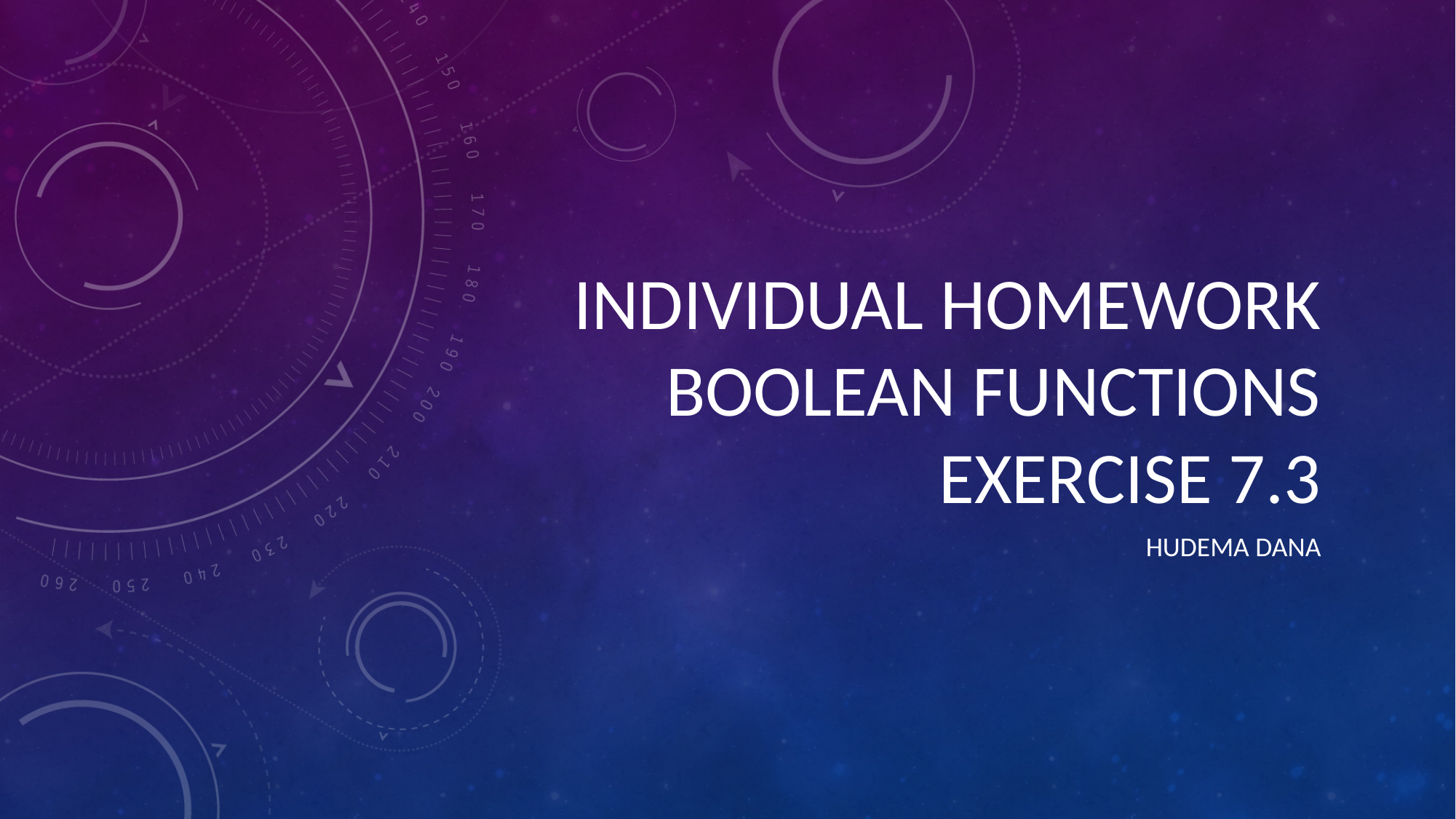

# INDIVIDUAL HOMEWORK BOOLEAN FUNCTIONS EXERCISE 7.3
Hudema dana